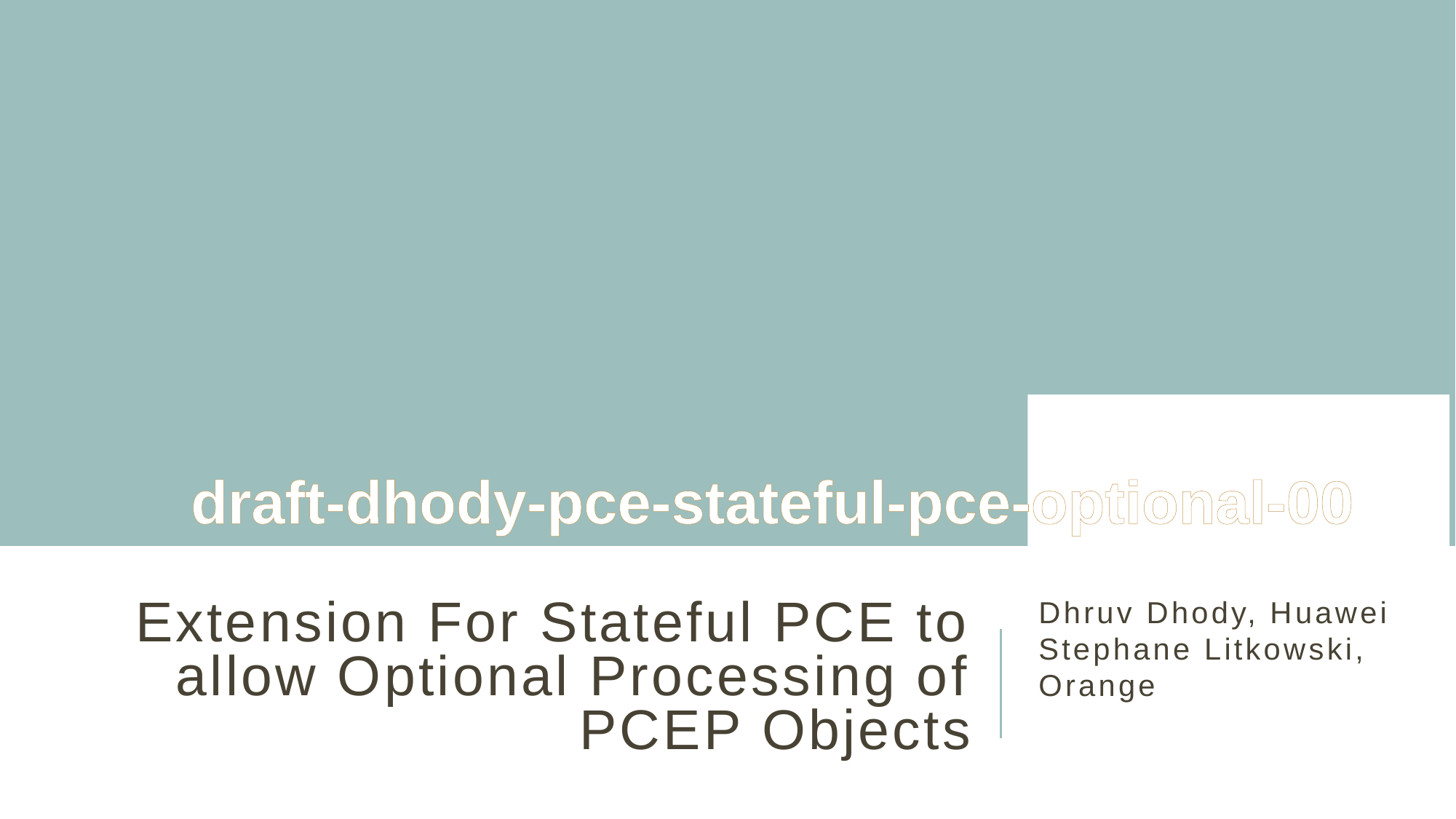

draft-dhody-pce-stateful-pce-optional-00
# Extension For Stateful PCE to allow Optional Processing of PCEP Objects
Dhruv Dhody, Huawei
Stephane Litkowski, Orange